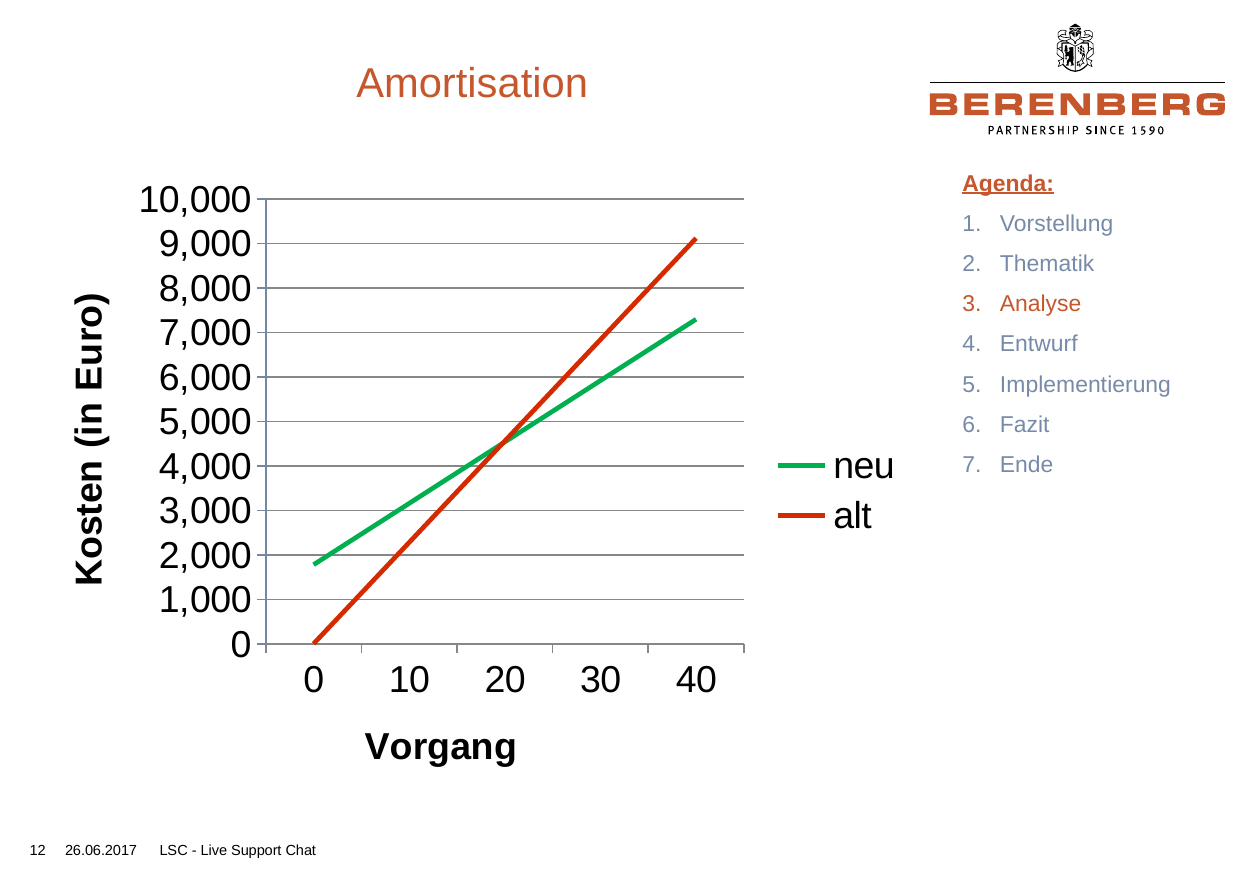

# Amortisation

### Chart

| Category | neu | alt |
|---|---|---|
| 0 | 1778.0 | 0.0 |
| 10 | 3158.0 | 2280.0 |
| 20 | 4538.0 | 4560.0 |
| 30 | 5918.0 | 6840.0 |
| 40 | 7298.0 | 9120.0 |
Agenda:
Vorstellung
Thematik
Analyse
Entwurf
Implementierung
Fazit
Ende
12
26.06.2017
LSC - Live Support Chat